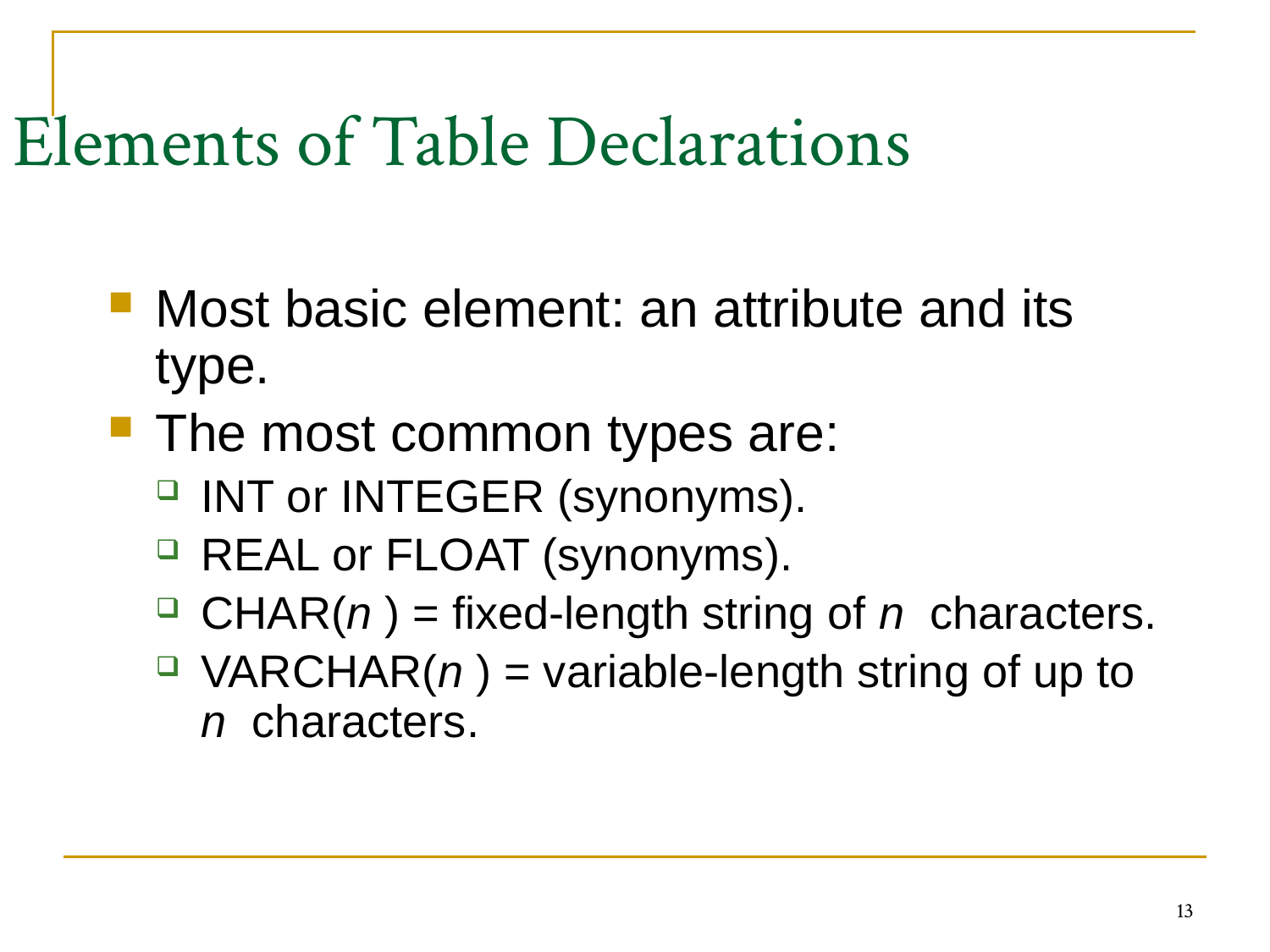

# Elements of Table Declarations
Most basic element: an attribute and its type.
The most common types are:
INT or INTEGER (synonyms).
REAL or FLOAT (synonyms).
CHAR(n ) = fixed-length string of n  characters.
VARCHAR(n ) = variable-length string of up to n  characters.
13